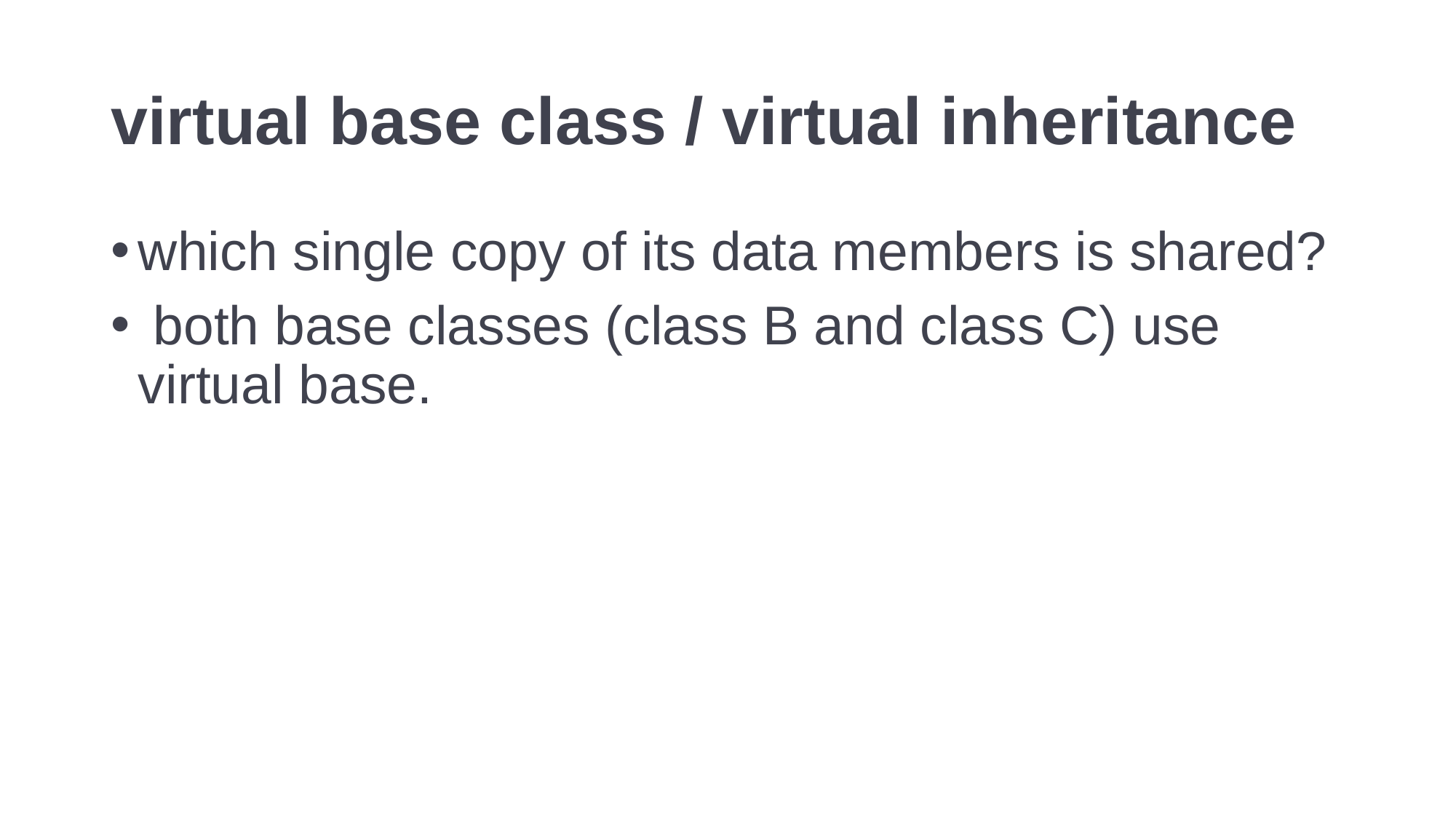

# virtual base class / virtual inheritance
which single copy of its data members is shared?
 both base classes (class B and class C) use virtual base.